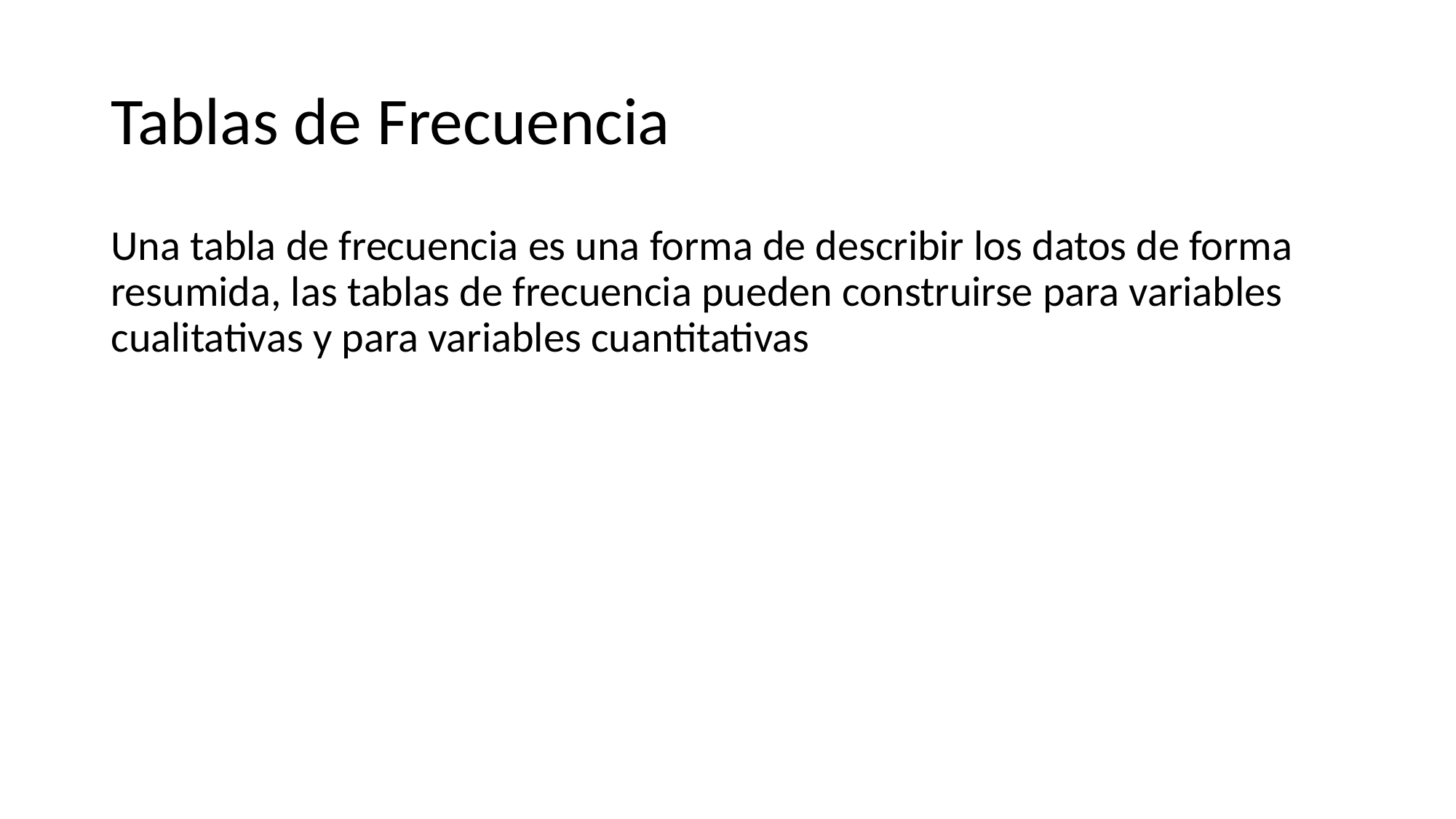

# Tablas de Frecuencia
Una tabla de frecuencia es una forma de describir los datos de forma resumida, las tablas de frecuencia pueden construirse para variables cualitativas y para variables cuantitativas